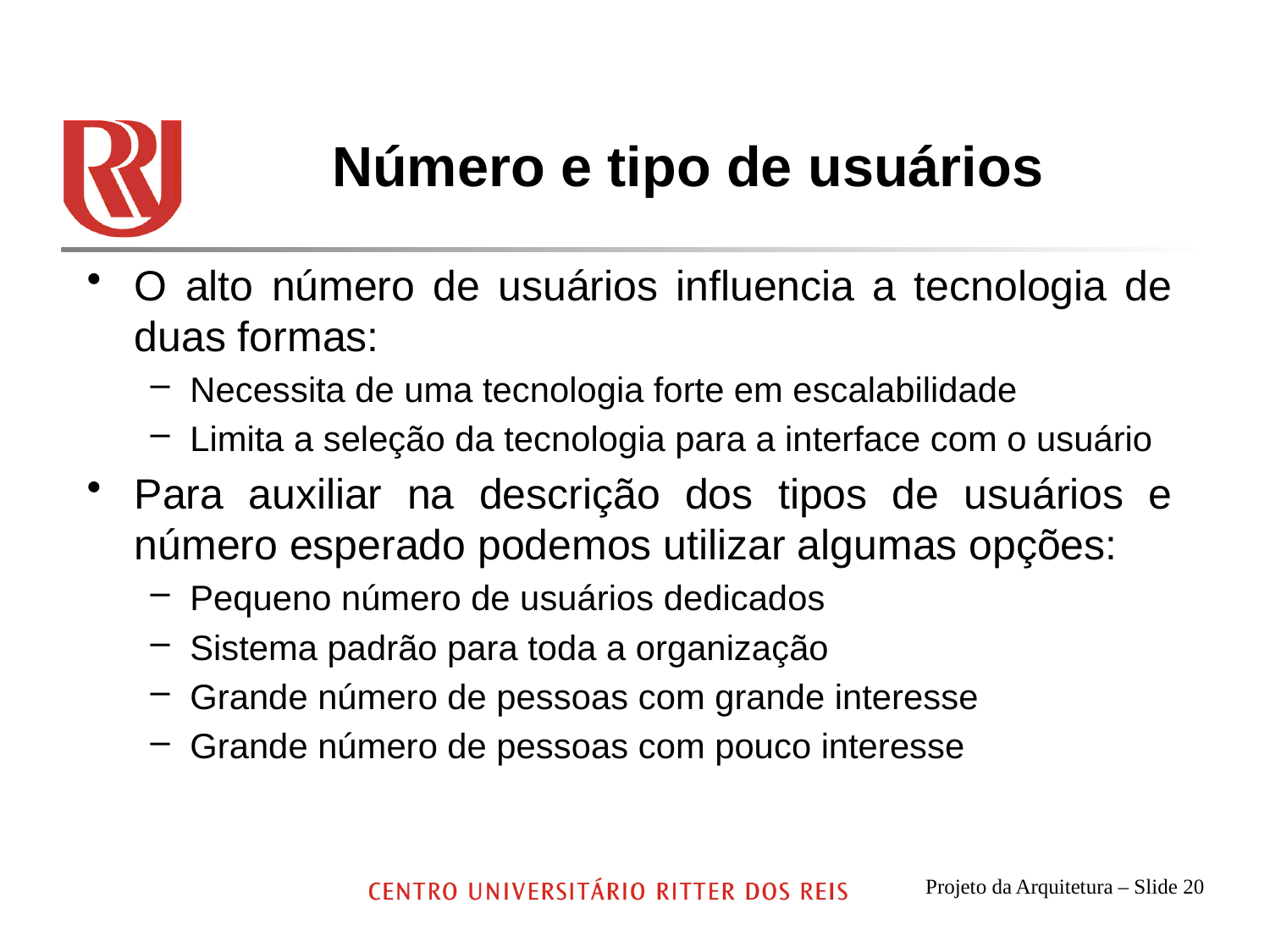

# Número e tipo de usuários
O alto número de usuários influencia a tecnologia de duas formas:
Necessita de uma tecnologia forte em escalabilidade
Limita a seleção da tecnologia para a interface com o usuário
Para auxiliar na descrição dos tipos de usuários e número esperado podemos utilizar algumas opções:
Pequeno número de usuários dedicados
Sistema padrão para toda a organização
Grande número de pessoas com grande interesse
Grande número de pessoas com pouco interesse
Projeto da Arquitetura – Slide 20